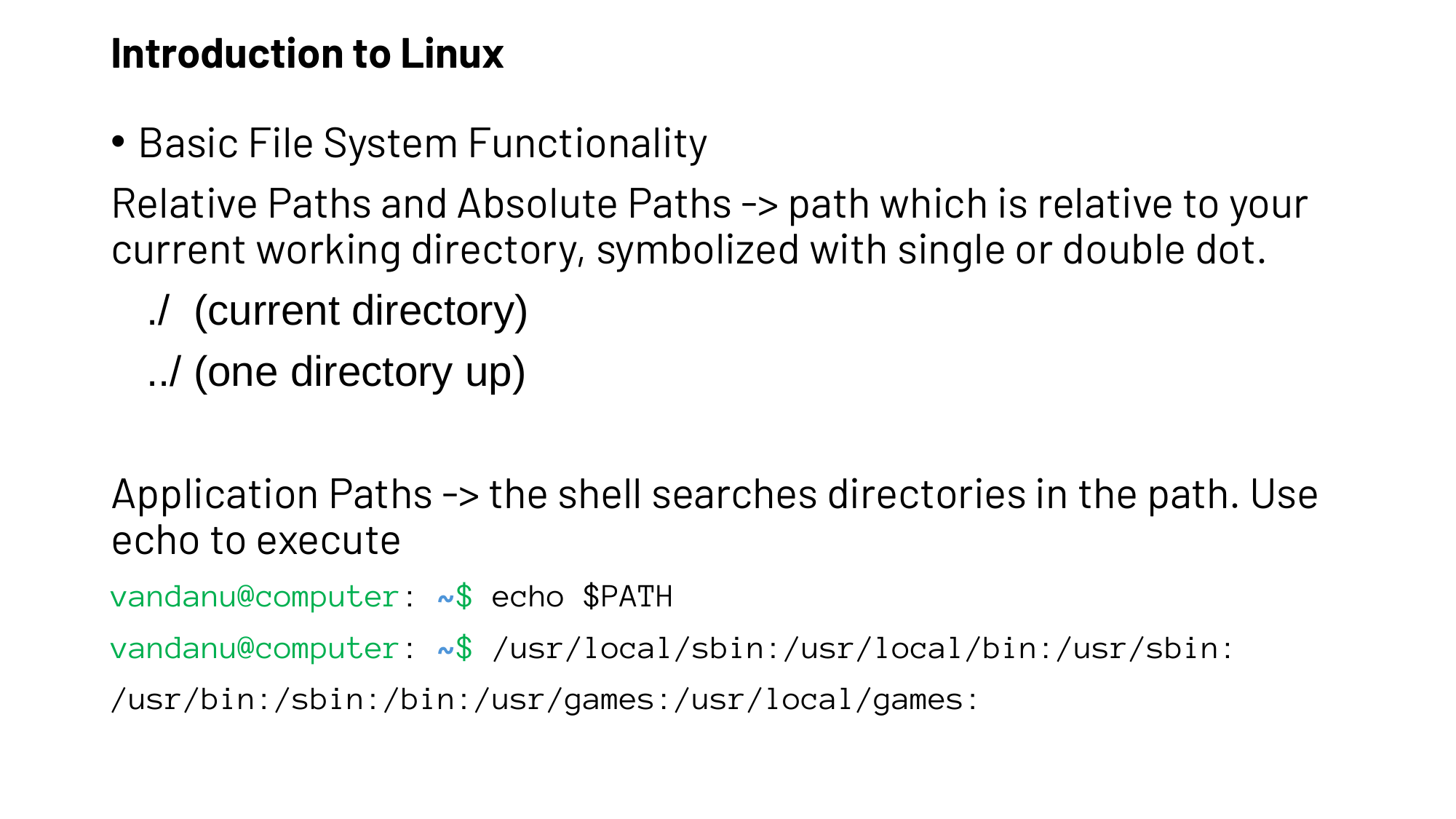

# Introduction to Linux
Basic File System Functionality
Relative Paths and Absolute Paths -> path which is relative to your current working directory, symbolized with single or double dot.
   ./  (current directory)
   ../ (one directory up)

Application Paths -> the shell searches directories in the path. Use echo to execute
vandanu@computer: ~$ echo $PATH
vandanu@computer: ~$ /usr/local/sbin:/usr/local/bin:/usr/sbin:
/usr/bin:/sbin:/bin:/usr/games:/usr/local/games: